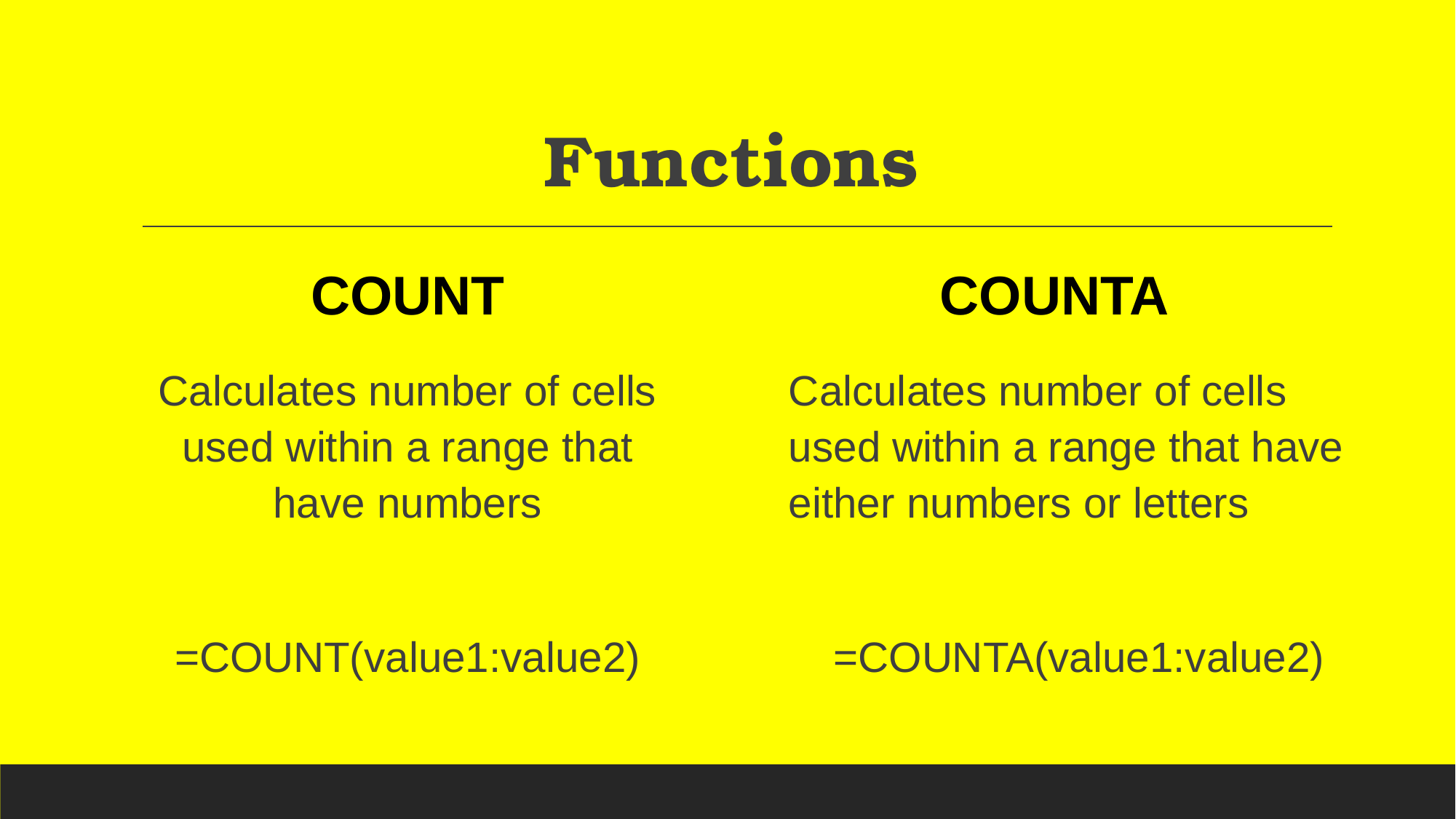

# Functions
COUNT
COUNTA
Calculates number of cells used within a range that have either numbers or letters

=COUNTA(value1:value2)
Calculates number of cells used within a range that have numbers

=COUNT(value1:value2)